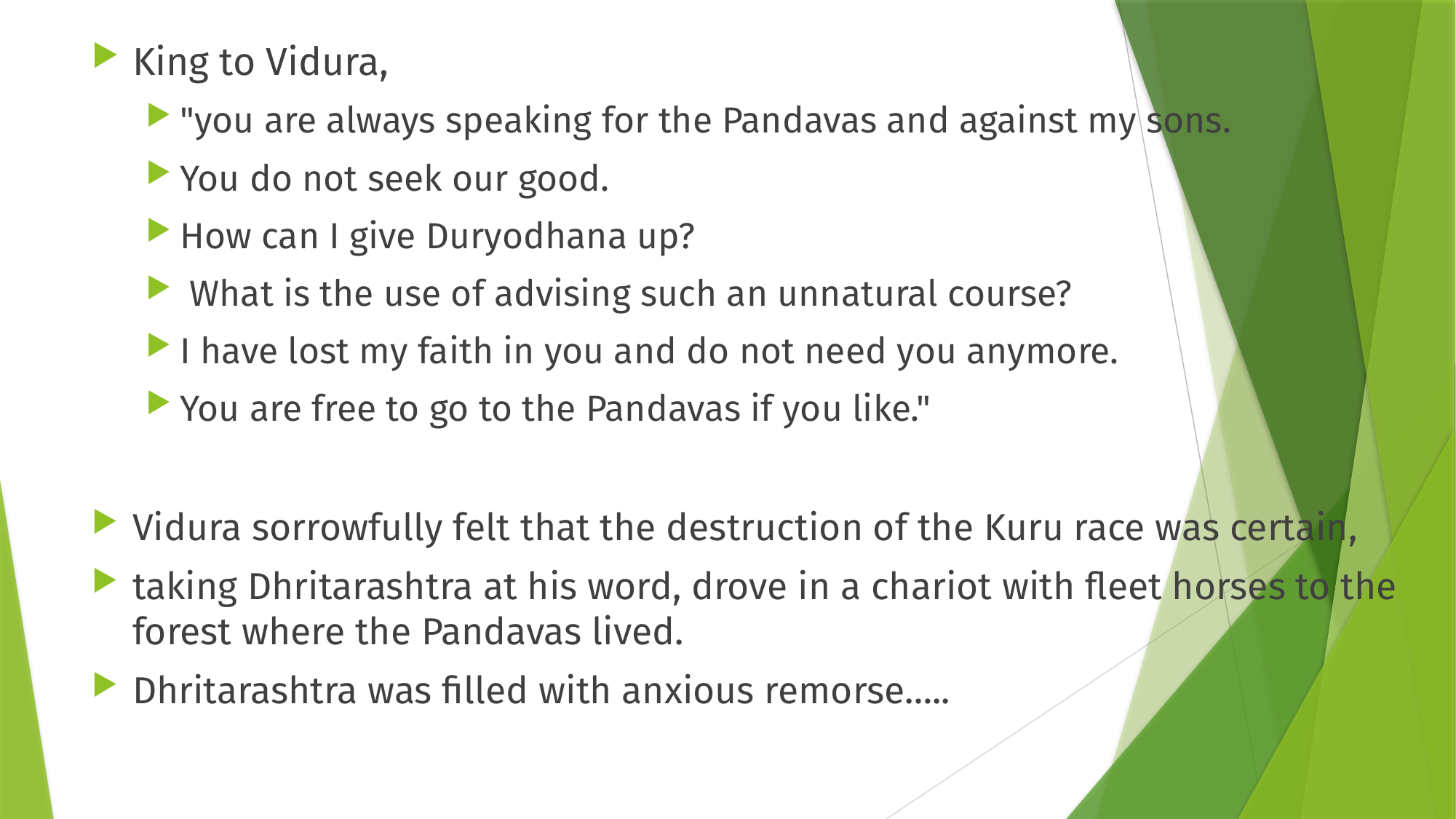

King to Vidura,
"you are always speaking for the Pandavas and against my sons.
You do not seek our good.
How can I give Duryodhana up?
 What is the use of advising such an unnatural course?
I have lost my faith in you and do not need you anymore.
You are free to go to the Pandavas if you like."

Vidura sorrowfully felt that the destruction of the Kuru race was certain,
taking Dhritarashtra at his word, drove in a chariot with fleet horses to the forest where the Pandavas lived.
Dhritarashtra was filled with anxious remorse…..